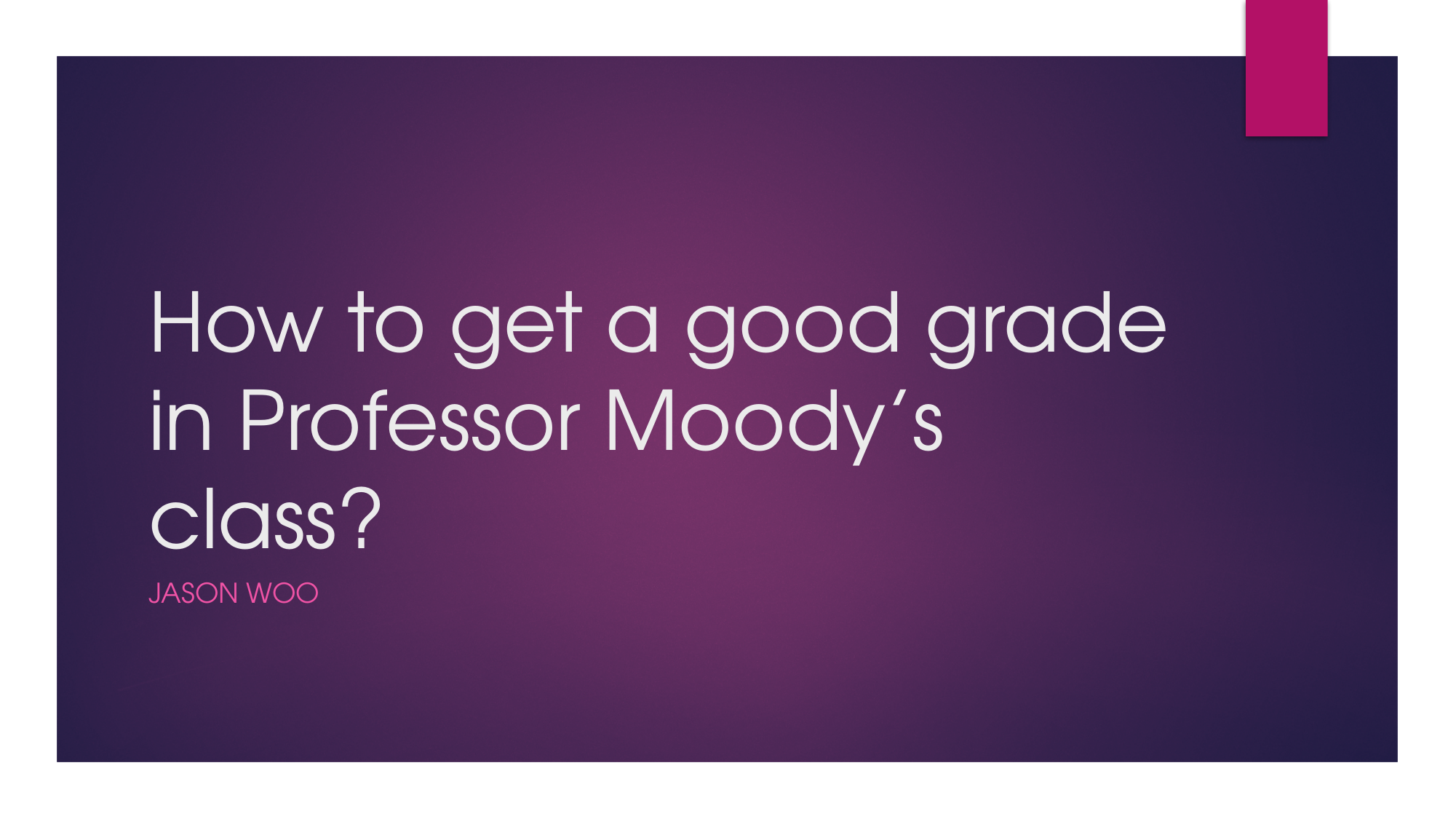

# How to get a good grade in Professor Moody’s class?
Jason Woo